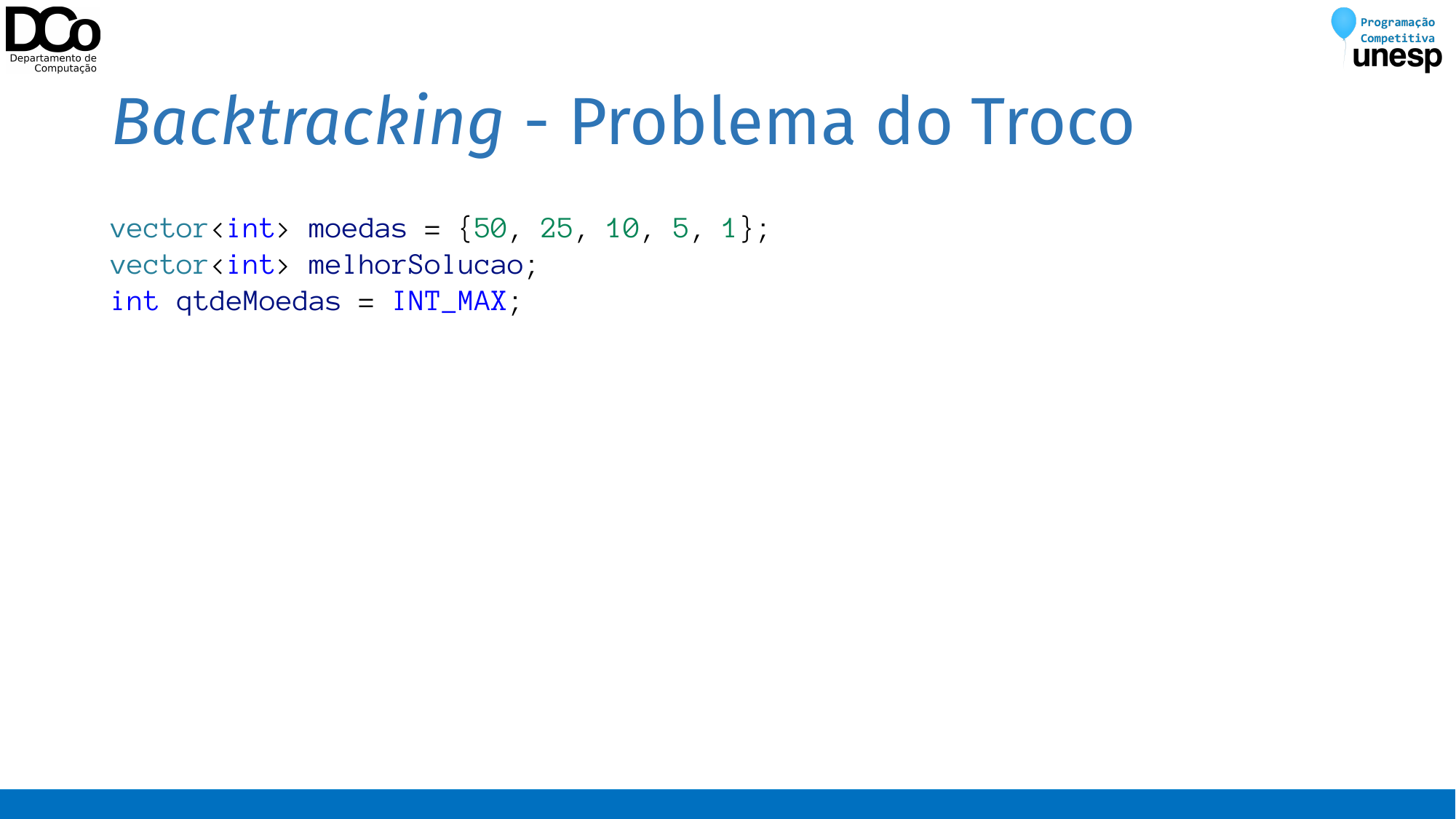

# Backtracking - Problema do Troco
vector<int> moedas = {50, 25, 10, 5, 1};
vector<int> melhorSolucao;
int qtdeMoedas = INT_MAX;

28